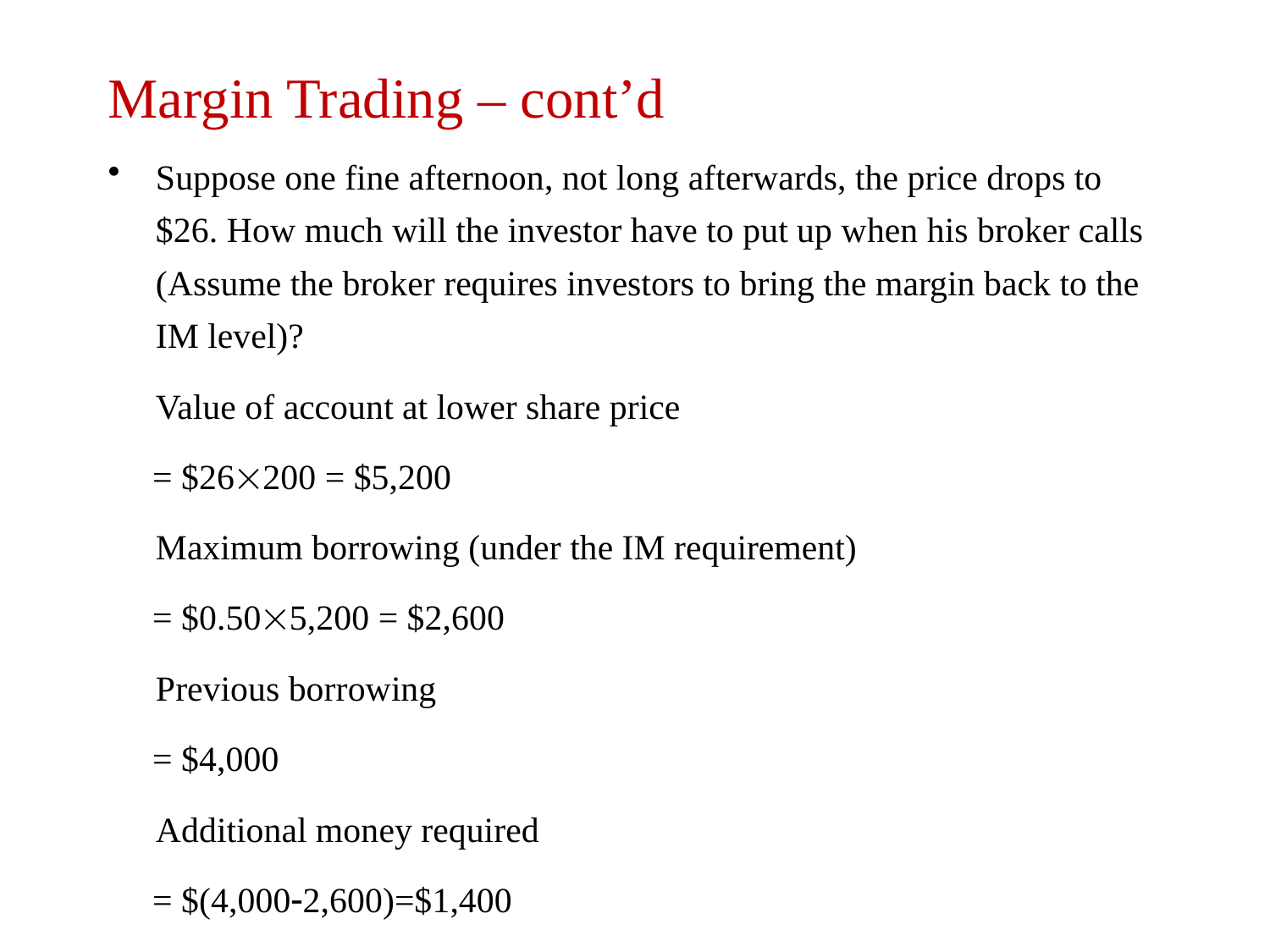

# Margin Trading – cont’d
Suppose one fine afternoon, not long afterwards, the price drops to $26. How much will the investor have to put up when his broker calls (Assume the broker requires investors to bring the margin back to the IM level)?
	Value of account at lower share price
     = $26×200 = $5,200
	Maximum borrowing (under the IM requirement)
     = $0.50×5,200 = $2,600
	Previous borrowing
     = $4,000
	Additional money required
     = $(4,000−2,600)=$1,400